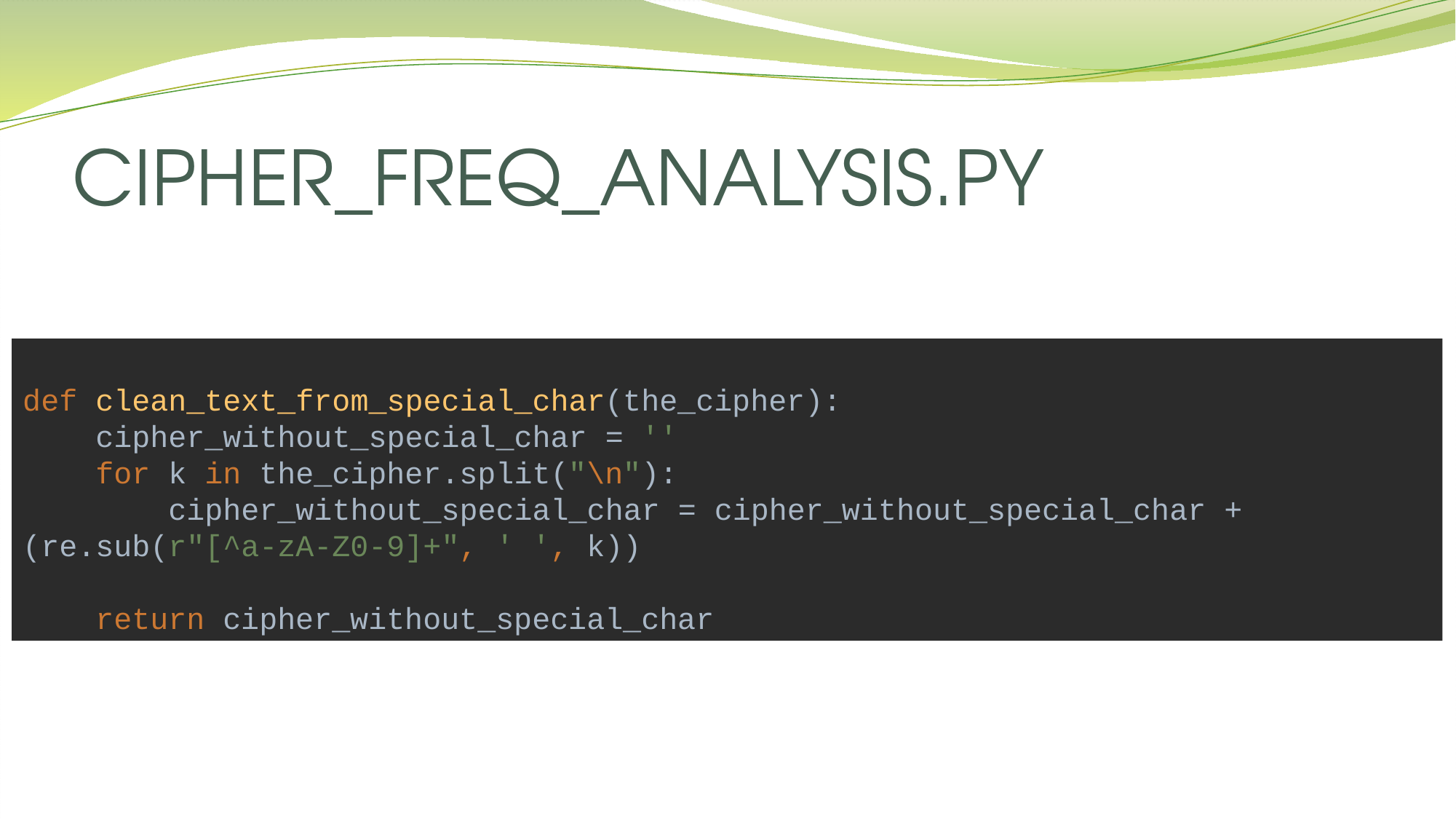

# CIPHER_FREQ_ANALYSIS.PY
def clean_text_from_special_char(the_cipher):
    cipher_without_special_char = ''
    for k in the_cipher.split("\n"):
        cipher_without_special_char = cipher_without_special_char + (re.sub(r"[^a-zA-Z0-9]+", ' ', k))
    return cipher_without_special_char